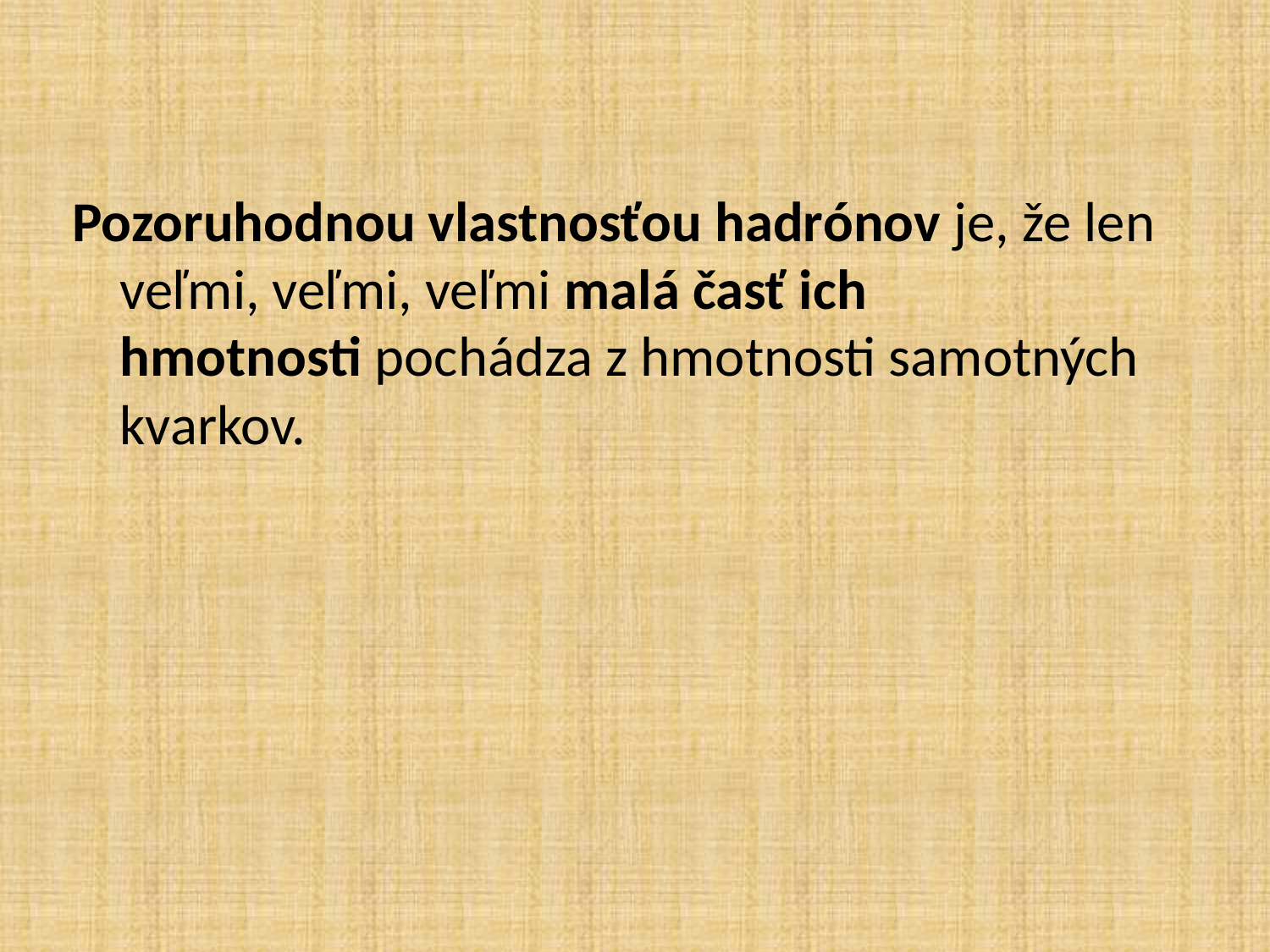

Pozoruhodnou vlastnosťou hadrónov je, že len veľmi, veľmi, veľmi malá časť ich hmotnosti pochádza z hmotnosti samotných kvarkov.